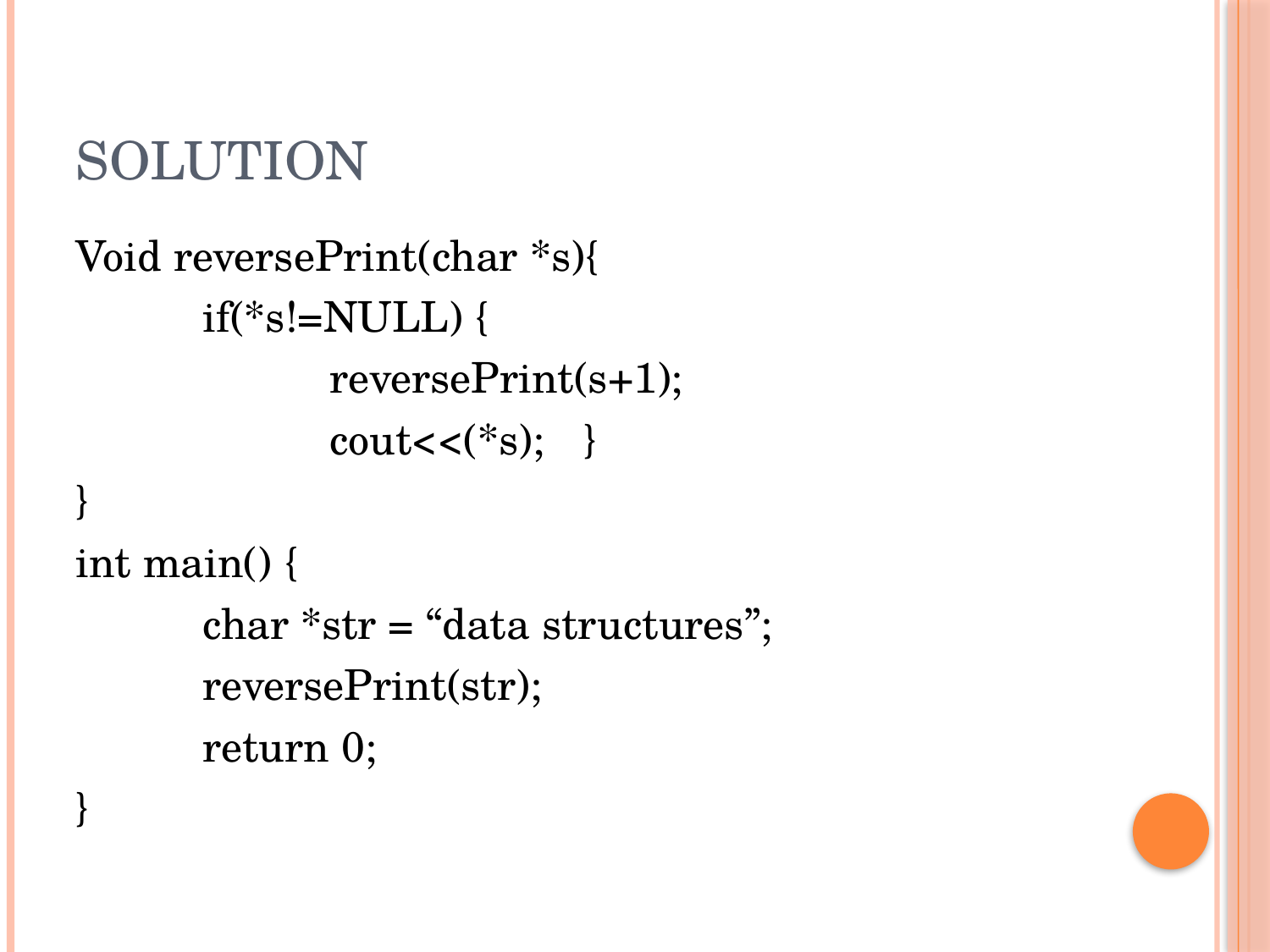

# Solution
Void reversePrint(char *s){
	if(*s!=NULL) {
		reversePrint(s+1);
		cout<<(*s);	}
}
int main() {
	char *str = “data structures”;
	reversePrint(str);
	return 0;
}